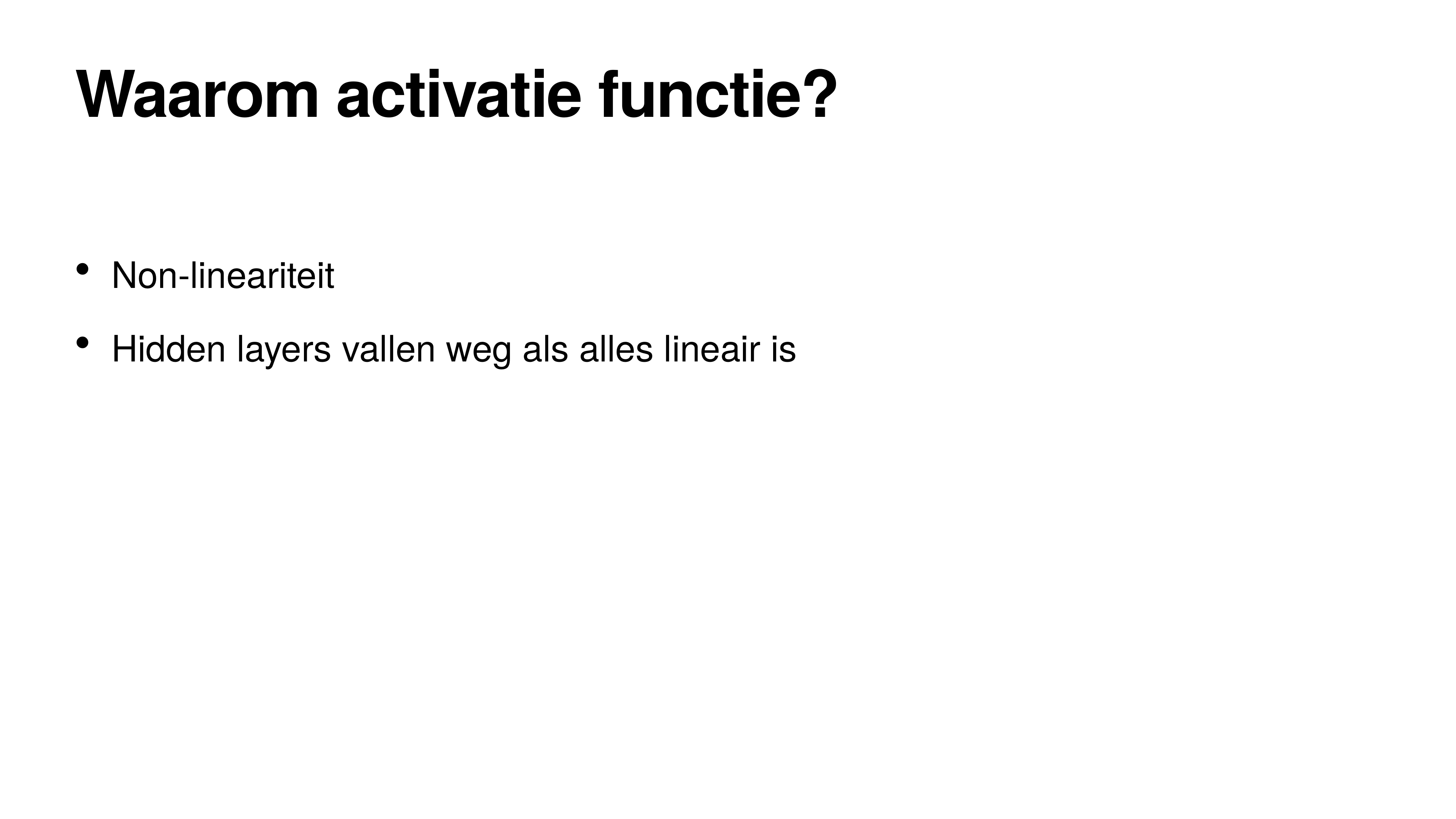

# Waarom activatie functie?

Non-lineariteit
Hidden layers vallen weg als alles lineair is